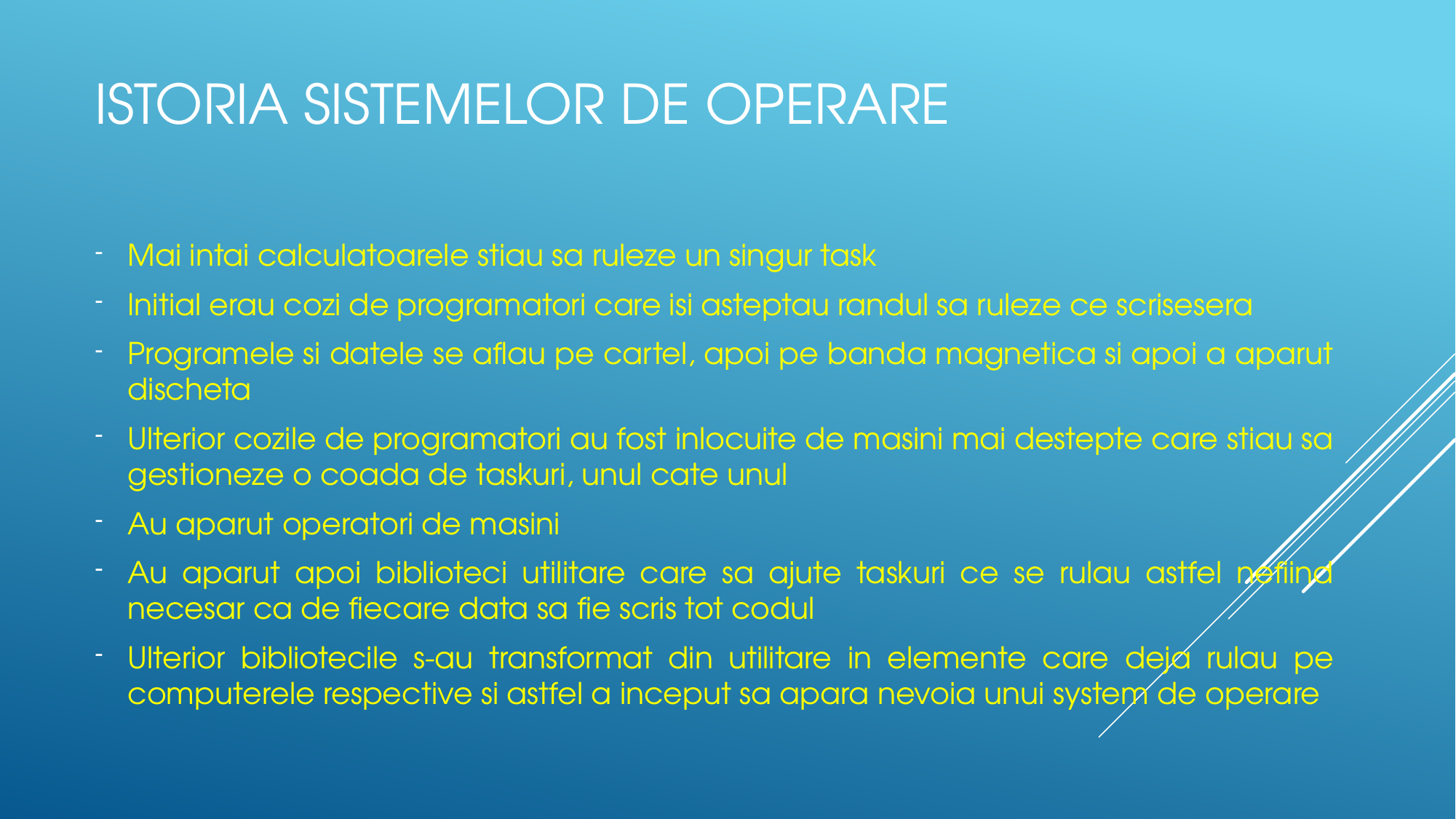

# Istoria sistemelor de operare
Mai intai calculatoarele stiau sa ruleze un singur task
Initial erau cozi de programatori care isi asteptau randul sa ruleze ce scrisesera
Programele si datele se aflau pe cartel, apoi pe banda magnetica si apoi a aparut discheta
Ulterior cozile de programatori au fost inlocuite de masini mai destepte care stiau sa gestioneze o coada de taskuri, unul cate unul
Au aparut operatori de masini
Au aparut apoi biblioteci utilitare care sa ajute taskuri ce se rulau astfel nefiind necesar ca de fiecare data sa fie scris tot codul
Ulterior bibliotecile s-au transformat din utilitare in elemente care deja rulau pe computerele respective si astfel a inceput sa apara nevoia unui system de operare